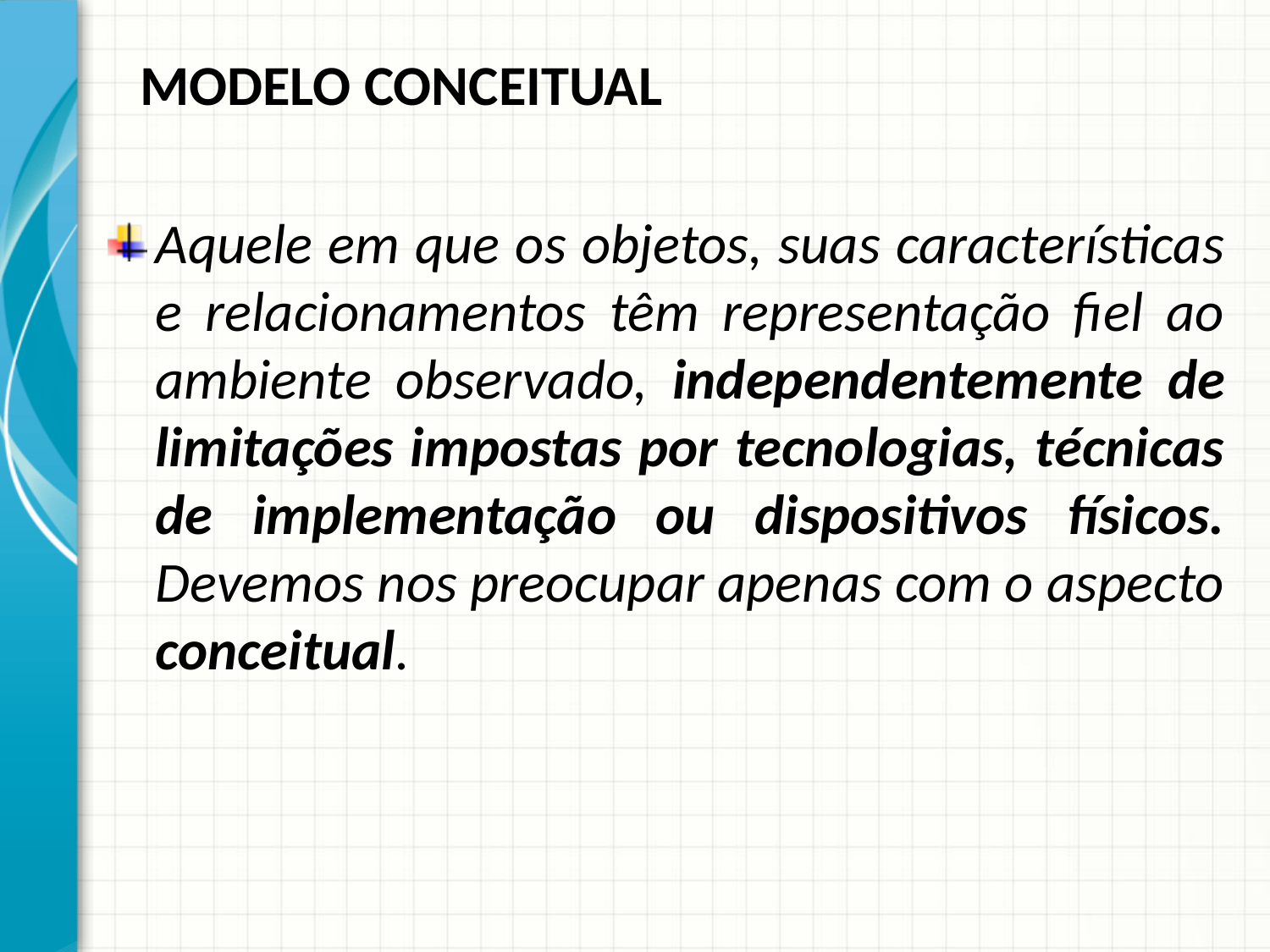

MODELO CONCEITUAL

Aquele em que os objetos, suas características e relacionamentos têm representação fiel ao ambiente observado, independentemente de limitações impostas por tecnologias, técnicas de implementação ou dispositivos físicos. Devemos nos preocupar apenas com o aspecto conceitual.